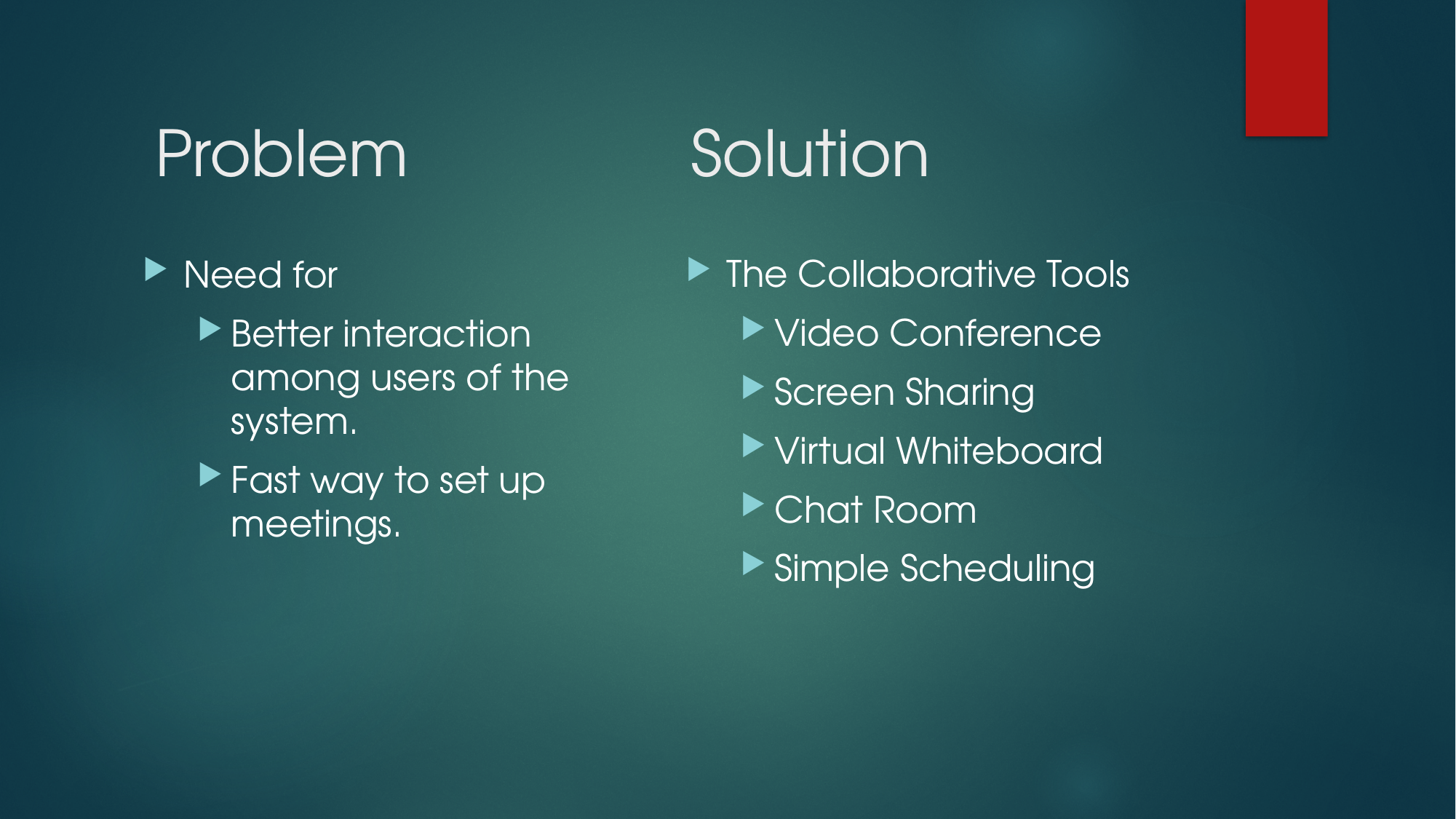

# Problem                Solution
The Collaborative Tools
Video Conference
Screen Sharing
Virtual Whiteboard
Chat Room
Simple Scheduling

Need for
Better interaction among users of the system.
Fast way to set up meetings.